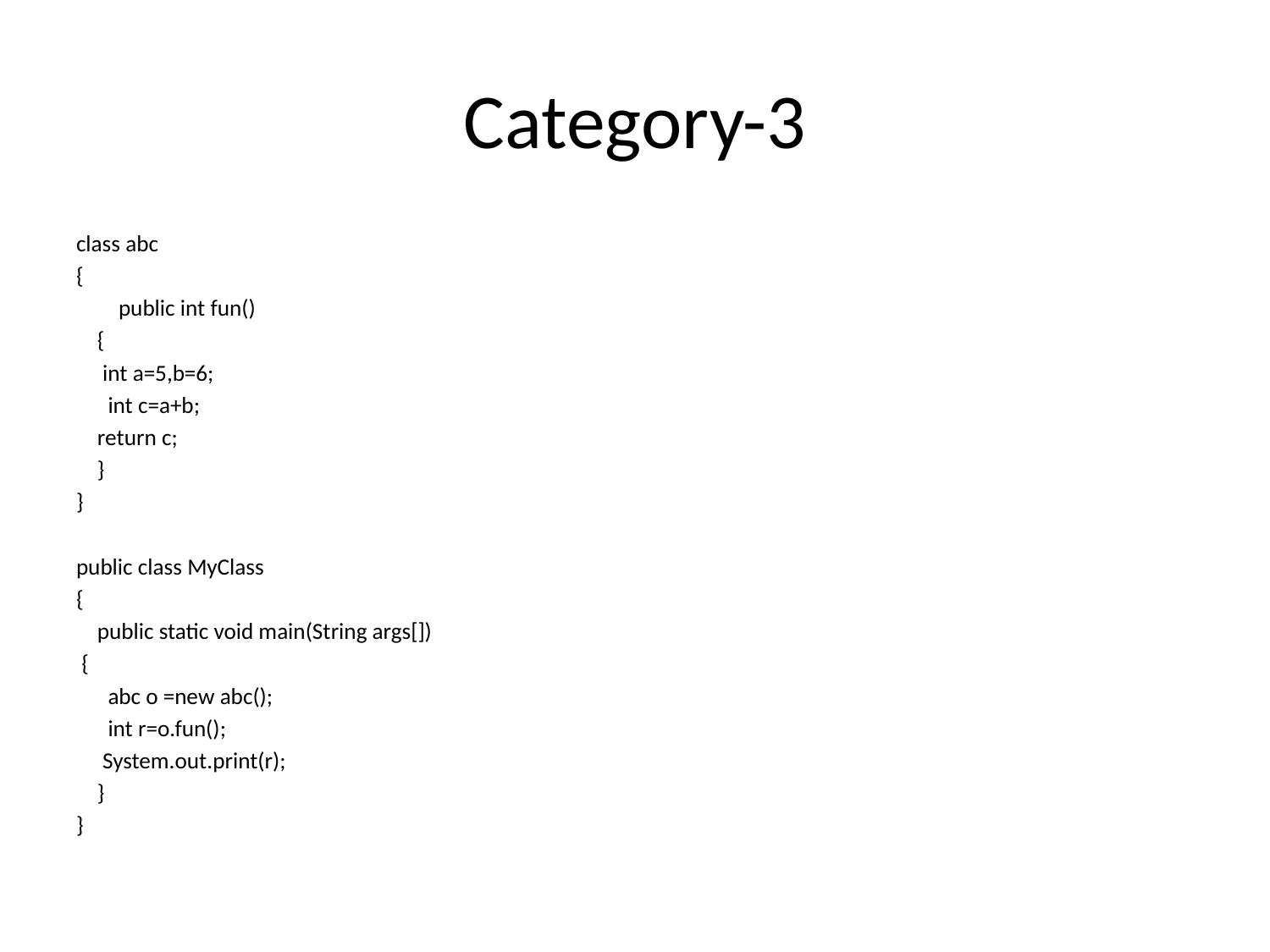

# Category-3
class abc
{
        public int fun()
    {
     int a=5,b=6;
      int c=a+b;
    return c;
    }
}

public class MyClass
{
    public static void main(String args[])
 {
      abc o =new abc();
      int r=o.fun();
     System.out.print(r);
    }
}